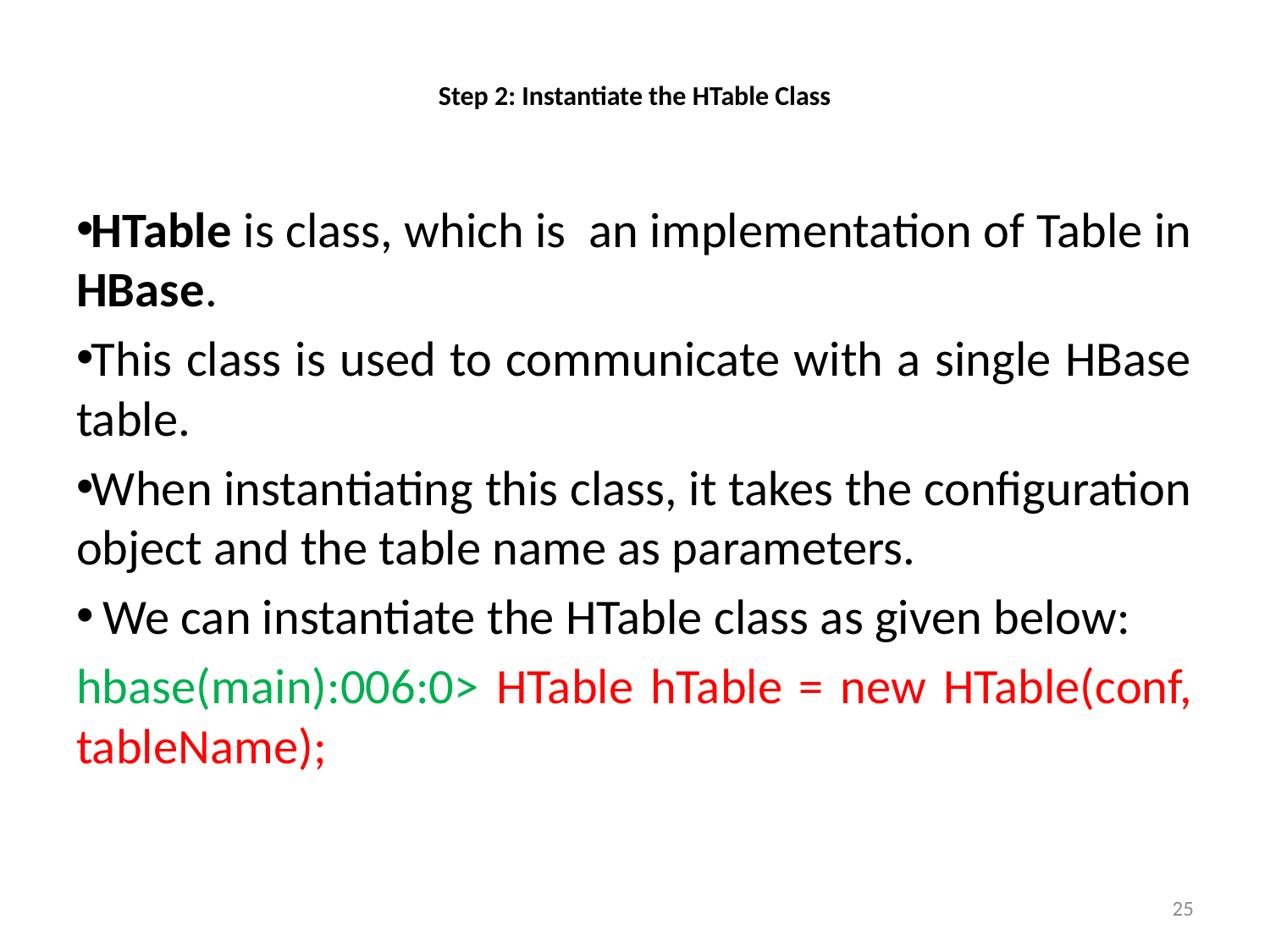

# Step 2: Instantiate the HTable Class
HTable is class, which is  an implementation of Table in HBase.
This class is used to communicate with a single HBase table.
When instantiating this class, it takes the configuration object and the table name as parameters.
 We can instantiate the HTable class as given below:
hbase(main):006:0> HTable hTable = new HTable(conf, tableName);

25